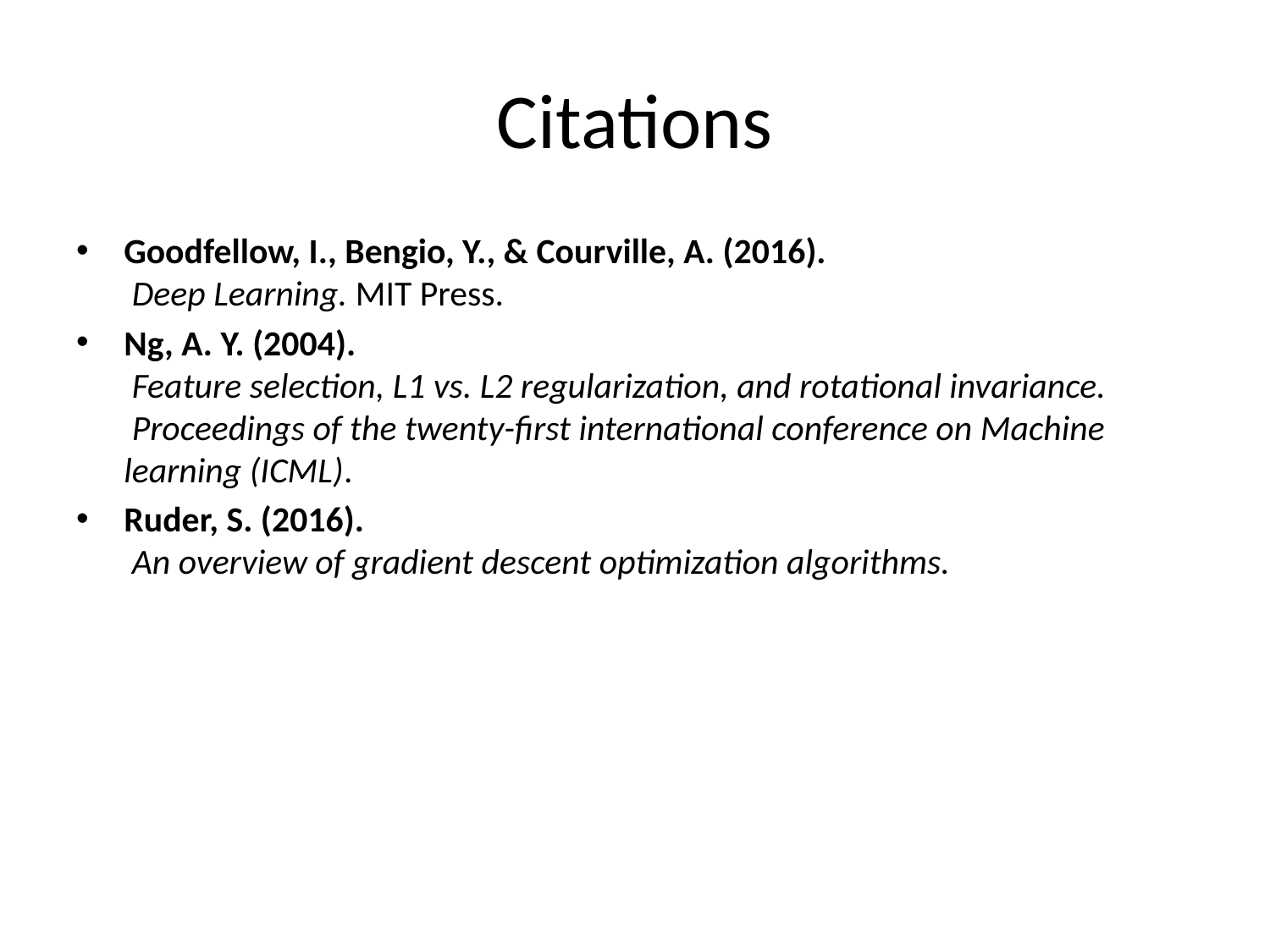

# Citations
Goodfellow, I., Bengio, Y., & Courville, A. (2016).
 Deep Learning. MIT Press.
Ng, A. Y. (2004).
 Feature selection, L1 vs. L2 regularization, and rotational invariance.
 Proceedings of the twenty-first international conference on Machine learning (ICML).
Ruder, S. (2016).
 An overview of gradient descent optimization algorithms.